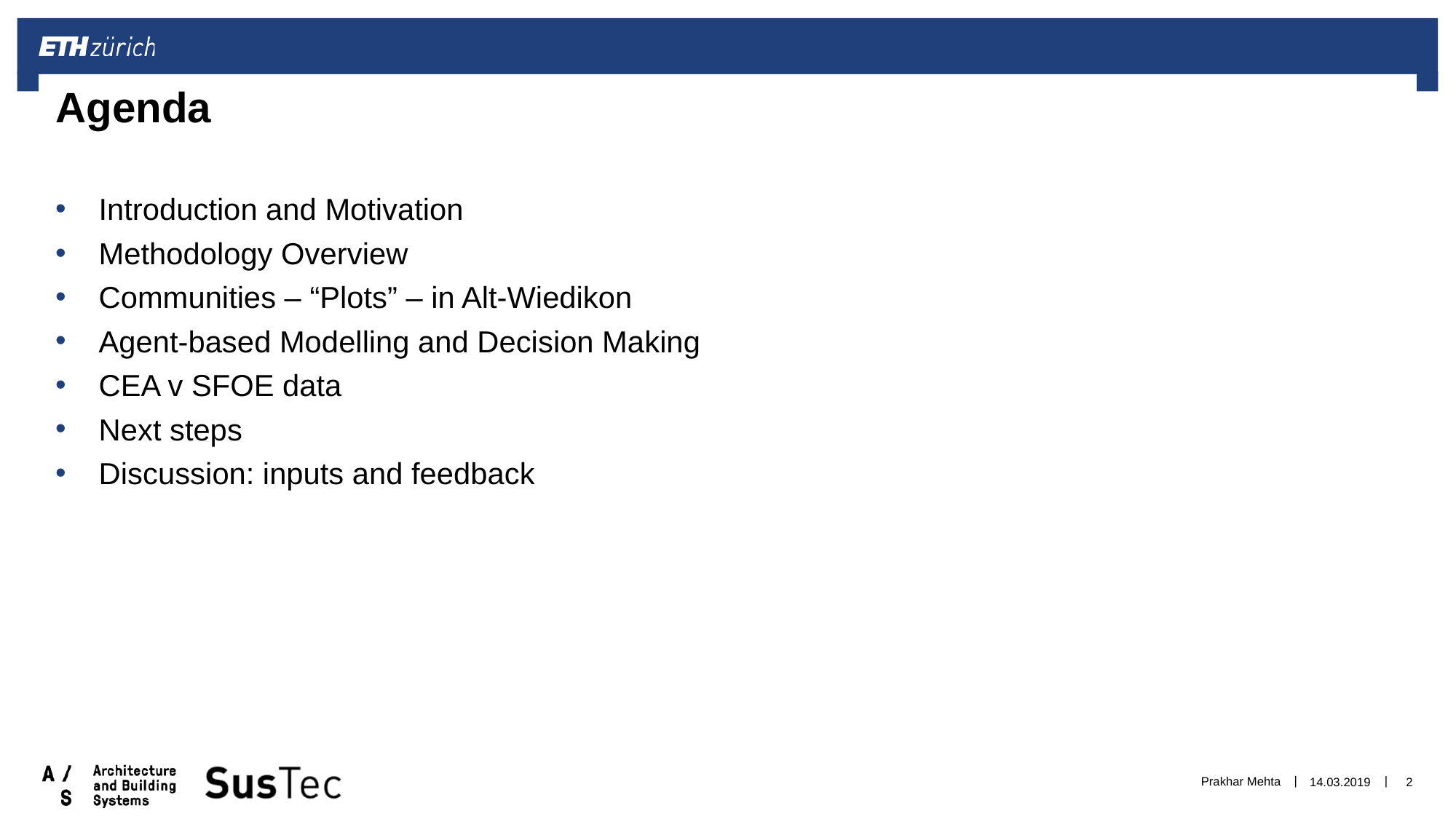

# Agenda
Introduction and Motivation
Methodology Overview
Communities – “Plots” – in Alt-Wiedikon
Agent-based Modelling and Decision Making
CEA v SFOE data
Next steps
Discussion: inputs and feedback

Prakhar Mehta
14.03.2019
2